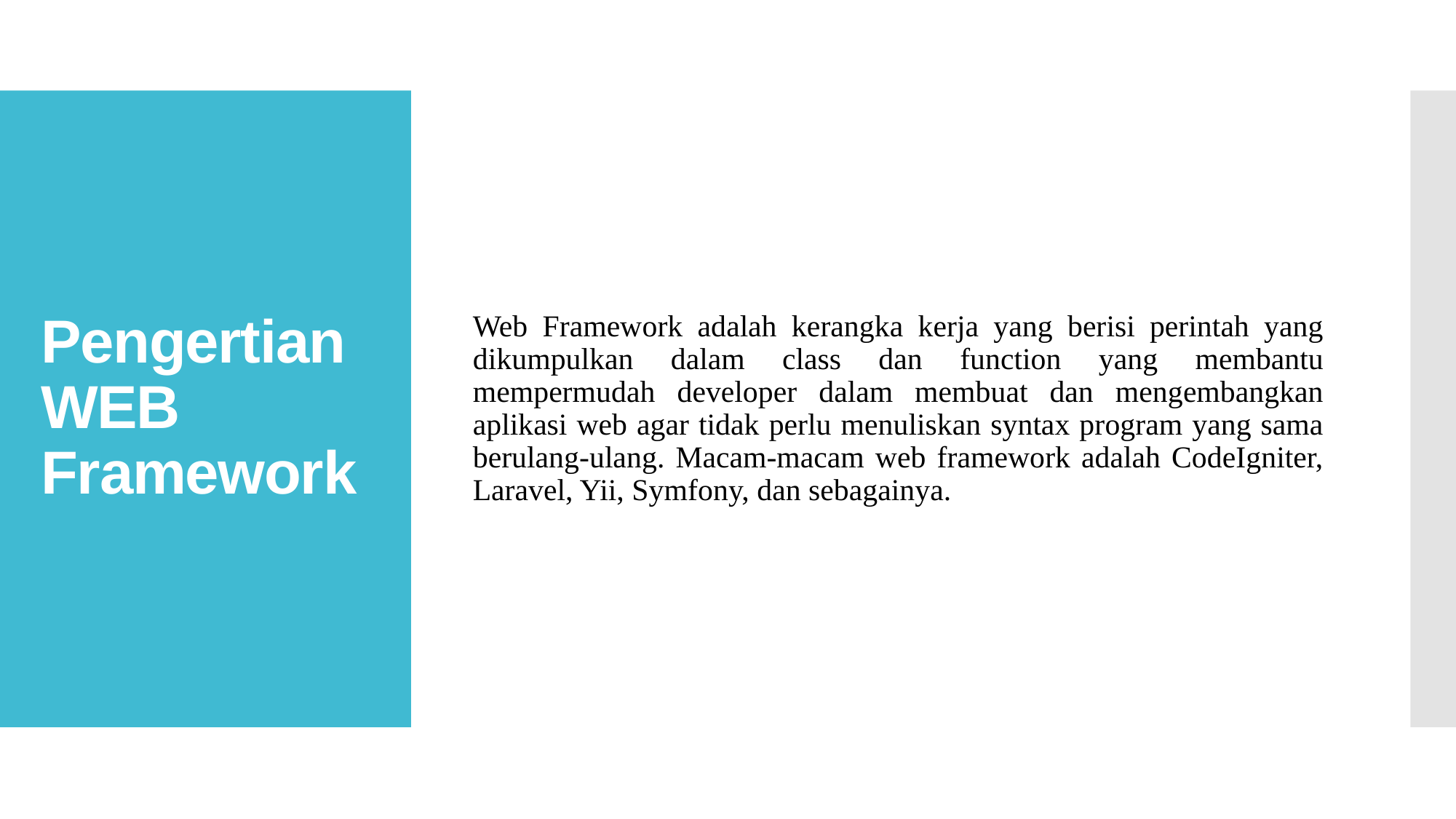

Web Framework adalah kerangka kerja yang berisi perintah yang dikumpulkan dalam class dan function yang membantu mempermudah developer dalam membuat dan mengembangkan aplikasi web agar tidak perlu menuliskan syntax program yang sama berulang-ulang. Macam-macam web framework adalah CodeIgniter, Laravel, Yii, Symfony, dan sebagainya.
# Pengertian WEB Framework